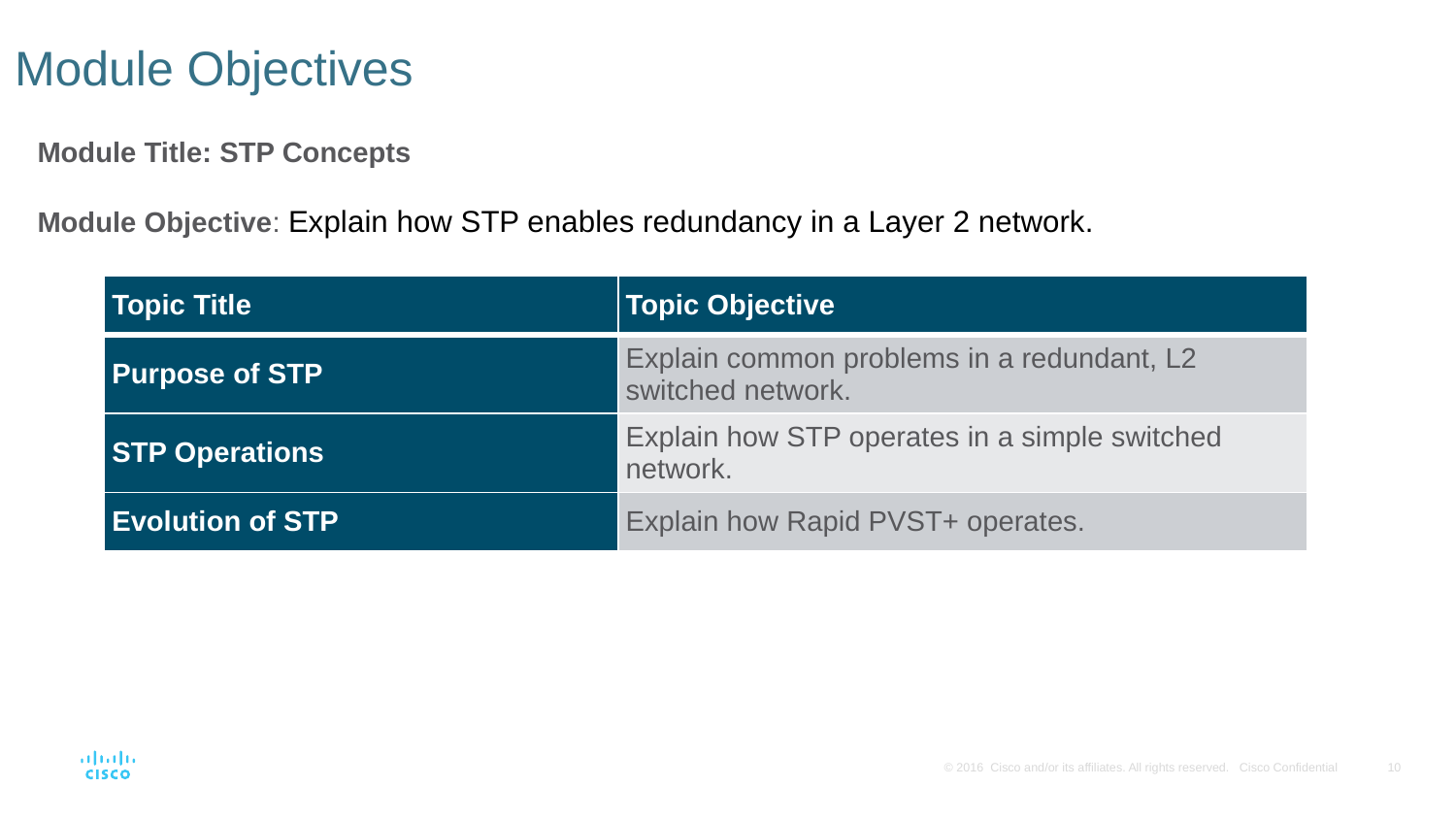

# Module Objectives
Module Title: STP Concepts

Module Objective: Explain how STP enables redundancy in a Layer 2 network.

| Topic Title | Topic Objective |
| --- | --- |
| Purpose of STP | Explain common problems in a redundant, L2 switched network. |
| STP Operations | Explain how STP operates in a simple switched network. |
| Evolution of STP | Explain how Rapid PVST+ operates. |